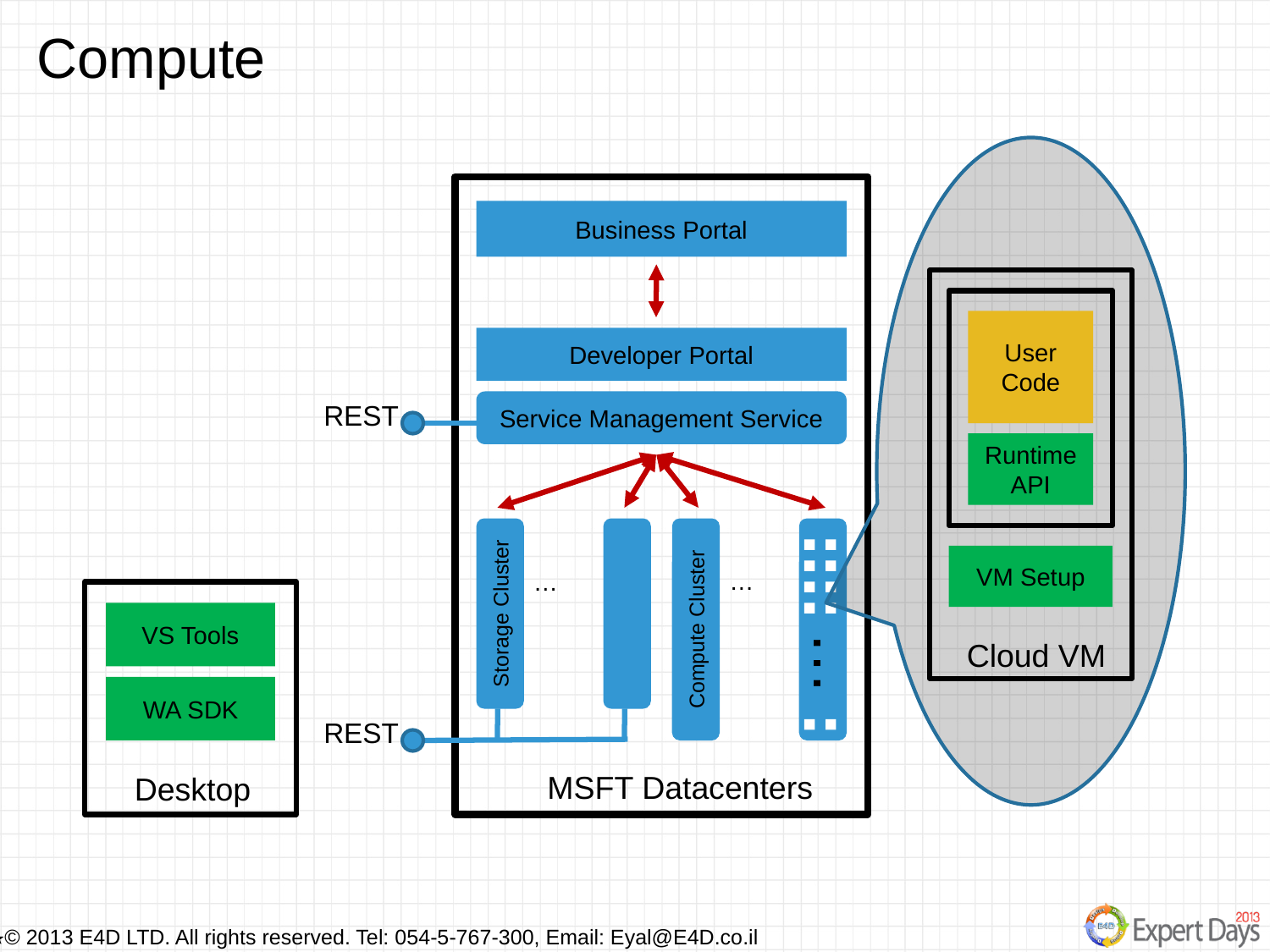

Compute

User Code
Runtime API
VM Setup
Cloud VM

Business Portal
Developer Portal
REST
Service Management Service

…
…
Storage Cluster

Compute Cluster

REST

MSFT Datacenters

…

VS Tools
WA SDK
Desktop